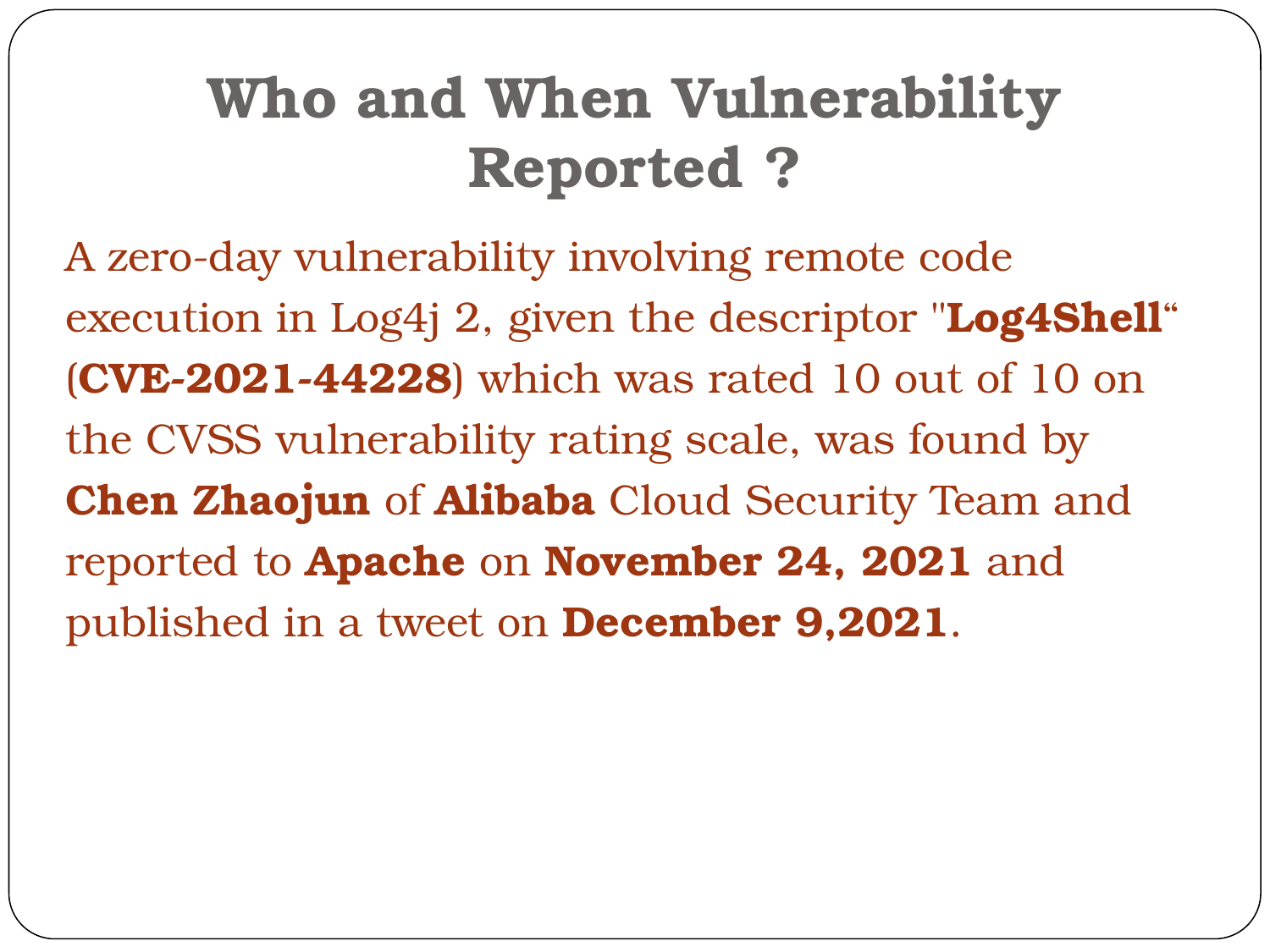

# Who and When Vulnerability Reported ?
A zero-day vulnerability involving remote code
execution in Log4j 2, given the descriptor "Log4Shell“
(CVE-2021-44228) which was rated 10 out of 10 on
the CVSS vulnerability rating scale, was found by
Chen Zhaojun of Alibaba Cloud Security Team and
reported to Apache on November 24, 2021 and
published in a tweet on December 9,2021.